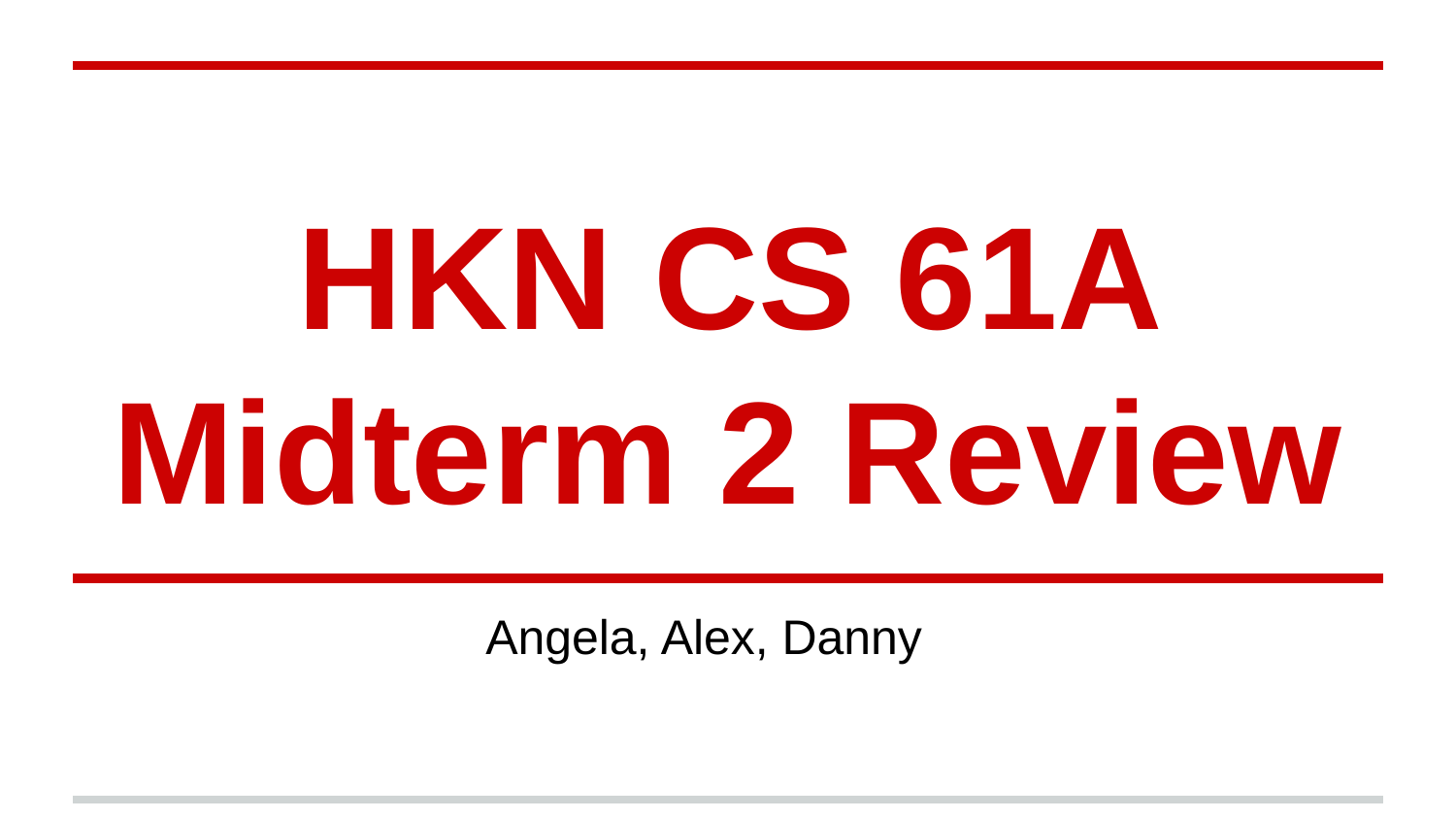

# HKN CS 61A Midterm 2 Review
Angela, Alex, Danny